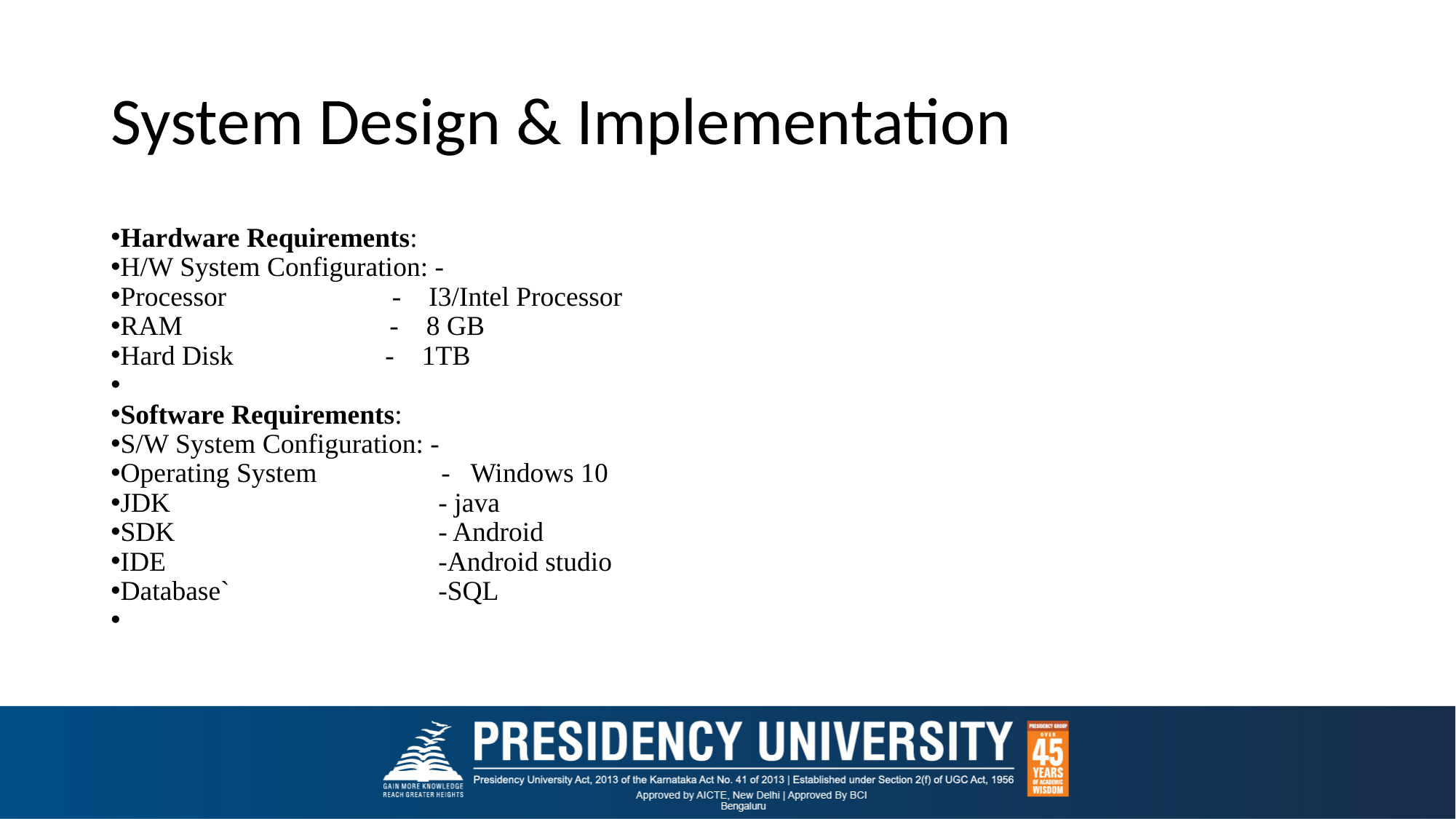

# System Design & Implementation
Hardware Requirements:
H/W System Configuration: -
Processor                        -    I3/Intel Processor
RAM                              -    8 GB
Hard Disk                      -    1TB

Software Requirements:
S/W System Configuration: -
Operating System                  -   Windows 10
JDK			- java
SDK			- Android
IDE			-Android studio
Database`		-SQL